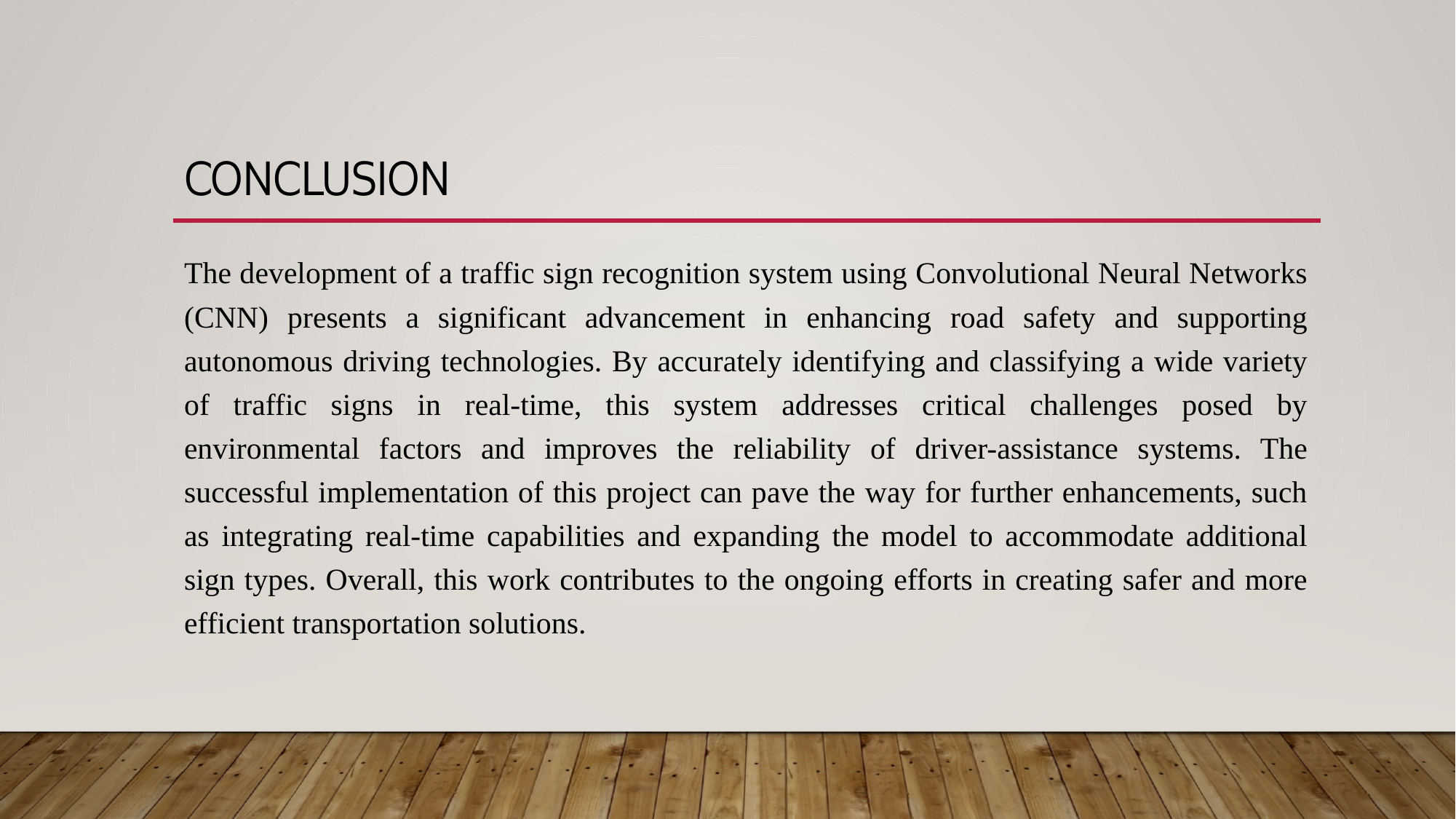

# CONCLUSION
The development of a traffic sign recognition system using Convolutional Neural Networks (CNN) presents a significant advancement in enhancing road safety and supporting autonomous driving technologies. By accurately identifying and classifying a wide variety of traffic signs in real-time, this system addresses critical challenges posed by environmental factors and improves the reliability of driver-assistance systems. The successful implementation of this project can pave the way for further enhancements, such as integrating real-time capabilities and expanding the model to accommodate additional sign types. Overall, this work contributes to the ongoing efforts in creating safer and more efficient transportation solutions.